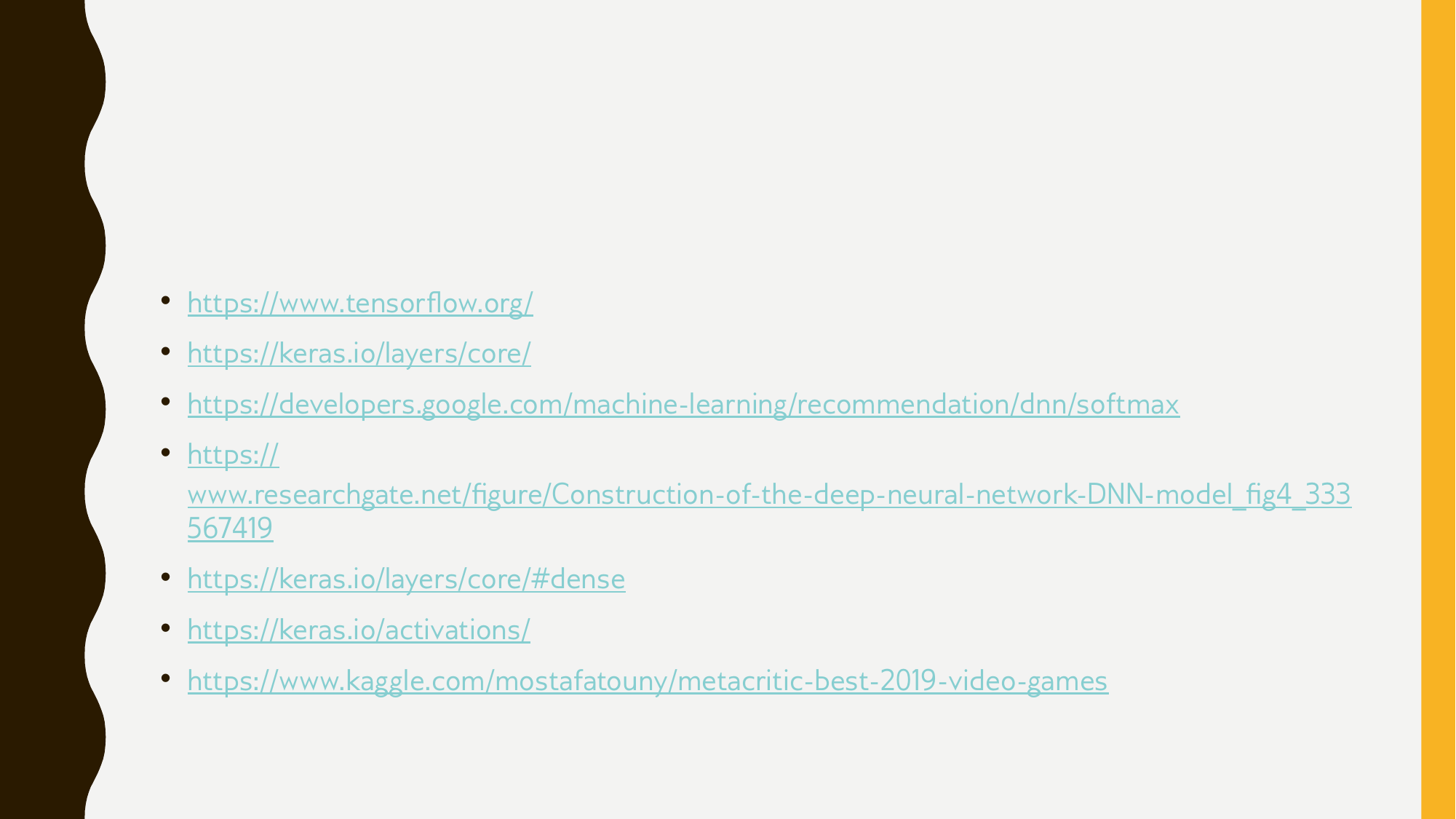

#
https://www.tensorflow.org/
https://keras.io/layers/core/
https://developers.google.com/machine-learning/recommendation/dnn/softmax
https://www.researchgate.net/figure/Construction-of-the-deep-neural-network-DNN-model_fig4_333567419
https://keras.io/layers/core/#dense
https://keras.io/activations/
https://www.kaggle.com/mostafatouny/metacritic-best-2019-video-games